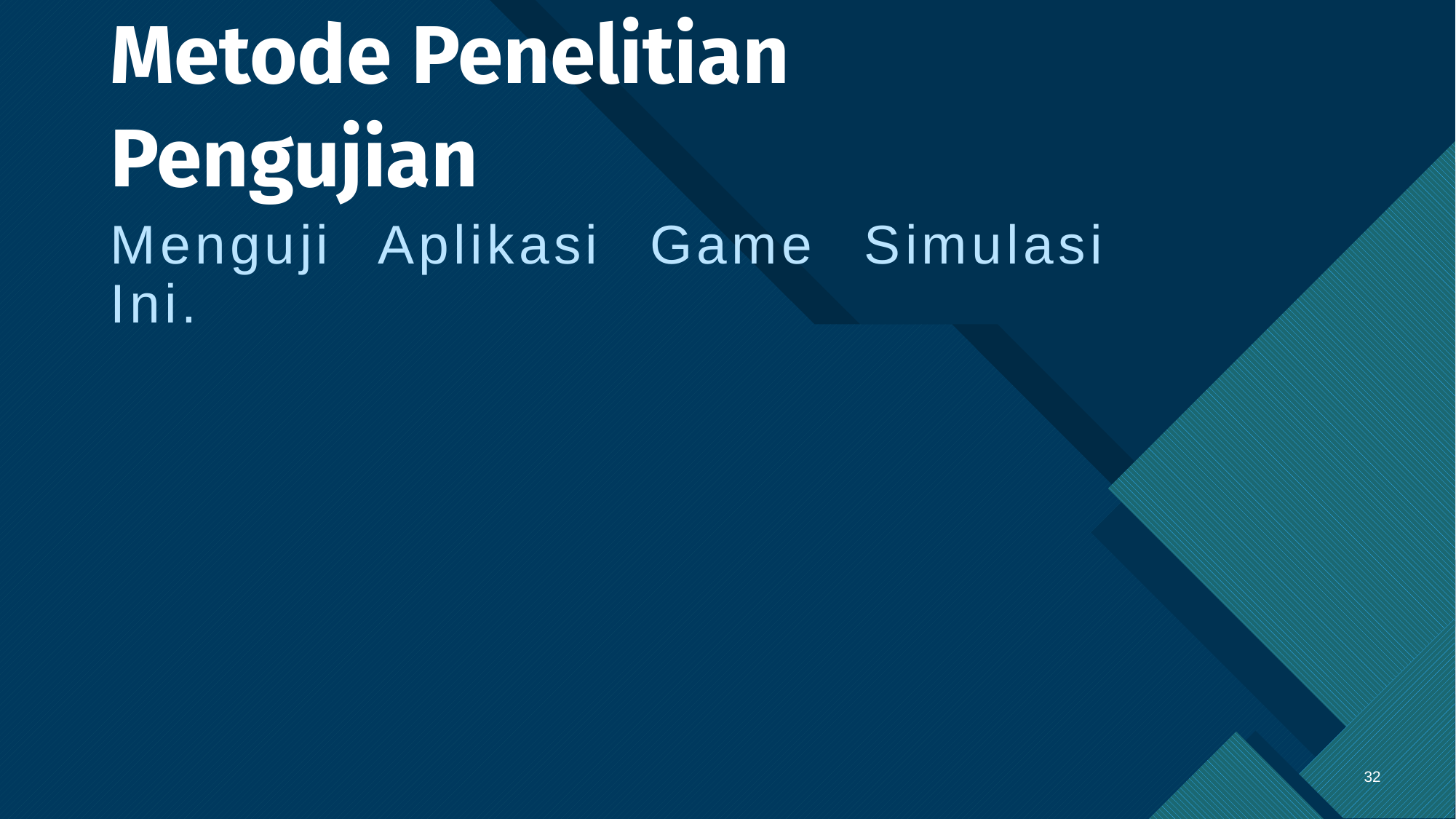

# Metode Penelitian
Pengujian
Menguji Aplikasi Game Simulasi Ini.
32